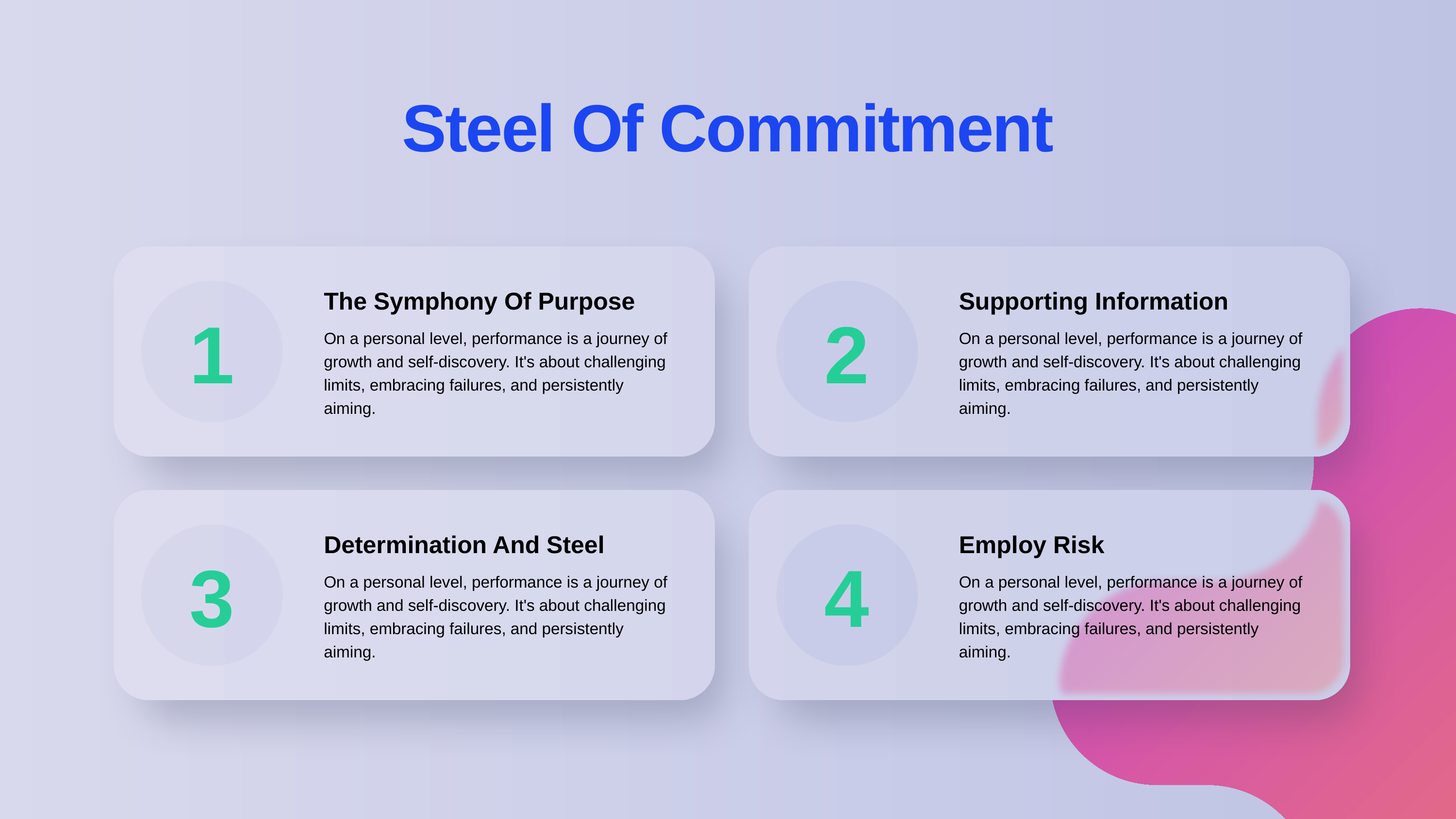

Steel Of Commitment

1
2
The Symphony Of Purpose
Supporting Information
On a personal level, performance is a journey of growth and self-discovery. It's about challenging limits, embracing failures, and persistently aiming.
On a personal level, performance is a journey of growth and self-discovery. It's about challenging limits, embracing failures, and persistently aiming.

3
4
Determination And Steel
Employ Risk
On a personal level, performance is a journey of growth and self-discovery. It's about challenging limits, embracing failures, and persistently aiming.
On a personal level, performance is a journey of growth and self-discovery. It's about challenging limits, embracing failures, and persistently aiming.